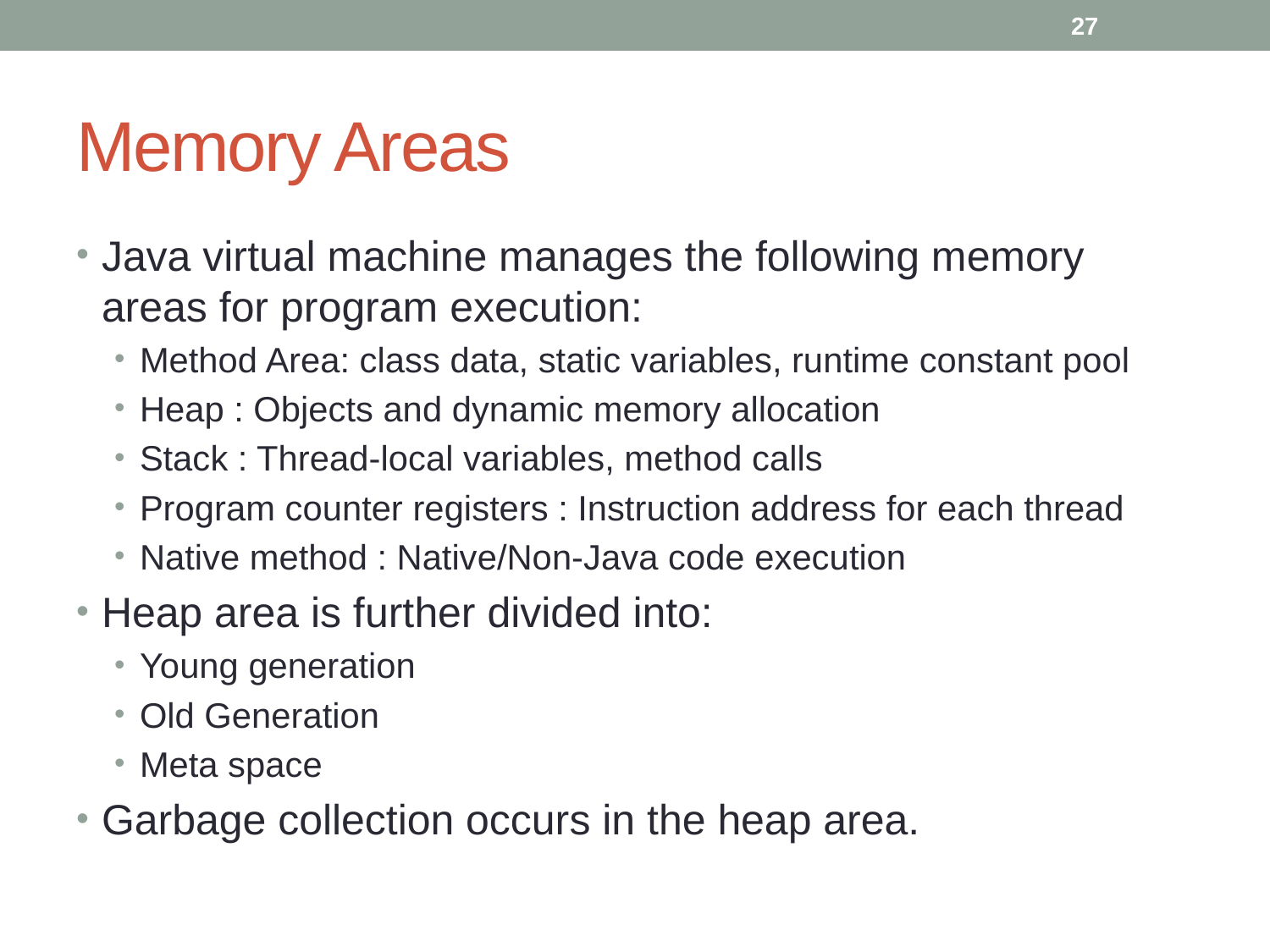

27
# Memory Areas
Java virtual machine manages the following memory areas for program execution:
Method Area: class data, static variables, runtime constant pool
Heap : Objects and dynamic memory allocation
Stack : Thread-local variables, method calls
Program counter registers : Instruction address for each thread
Native method : Native/Non-Java code execution
Heap area is further divided into:
Young generation
Old Generation
Meta space
Garbage collection occurs in the heap area.